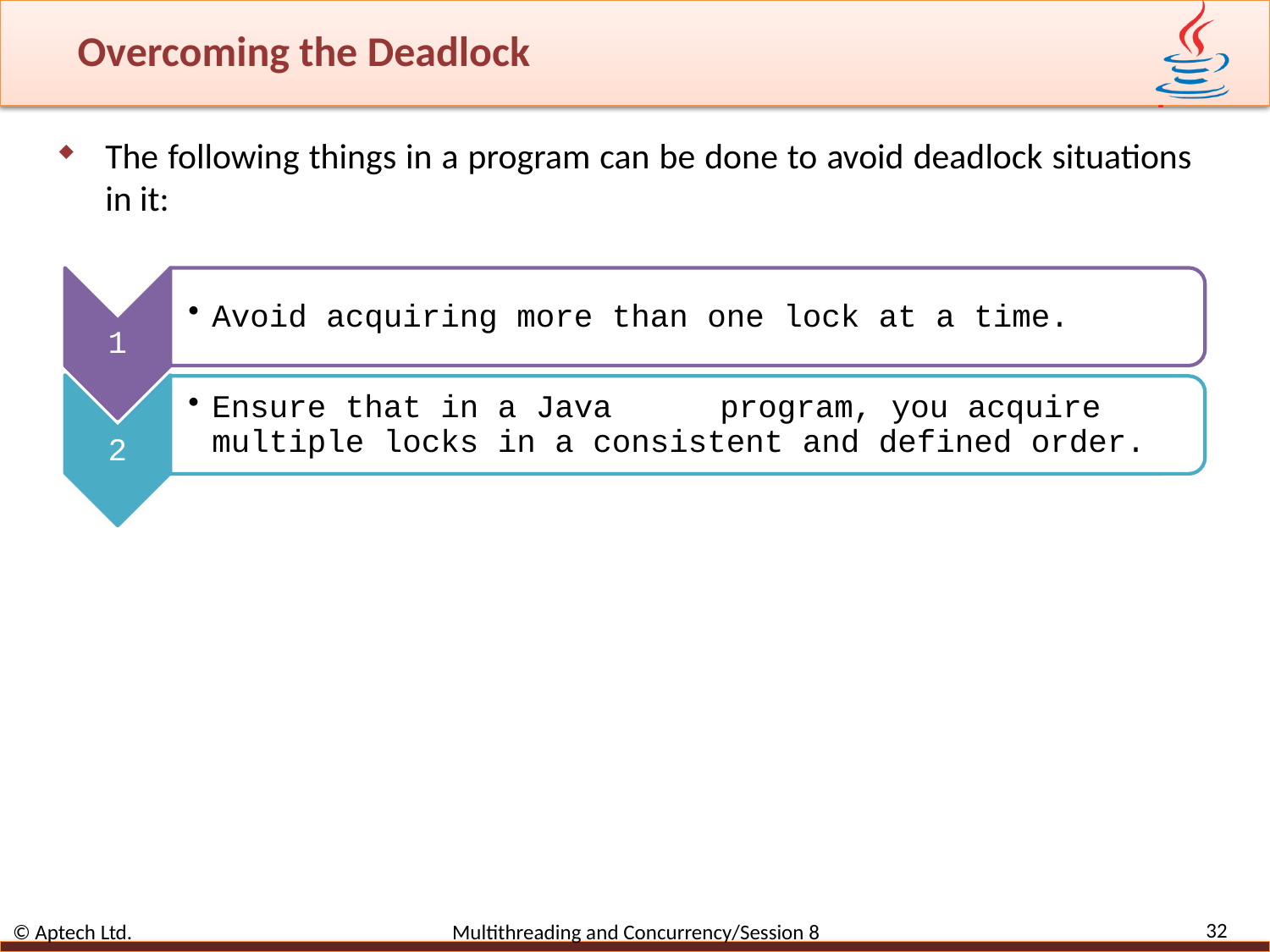

# Overcoming the Deadlock
The following things in a program can be done to avoid deadlock situations in it:
1
Avoid acquiring more than one lock at a time.
2
Ensure that in a Java	program, you acquire multiple locks in a consistent and defined order.
32
© Aptech Ltd.                                                                  Multithreading and Concurrency/Session 8